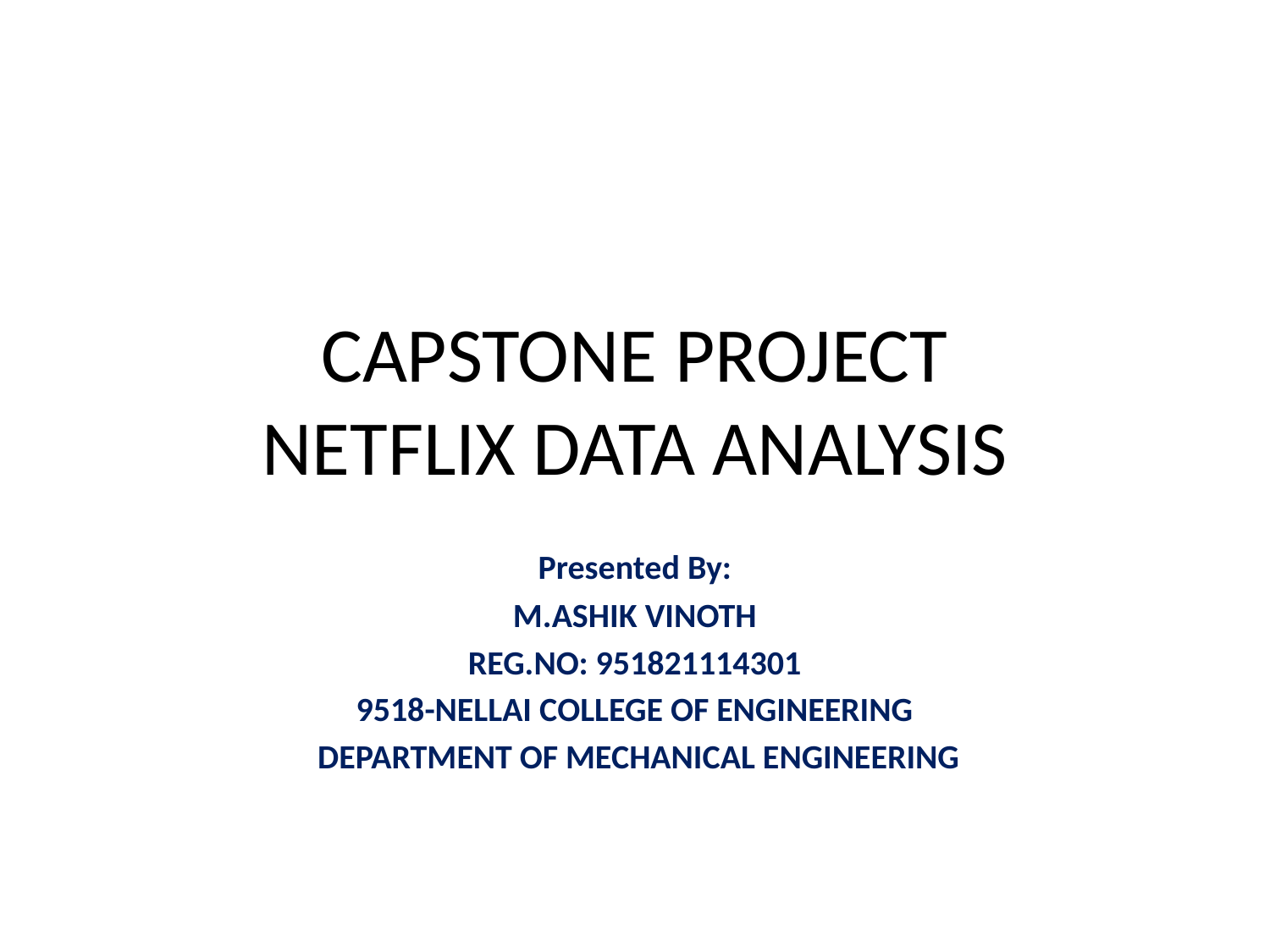

# CAPSTONE PROJECT NETFLIX DATA ANALYSIS
Presented By:
M.ASHIK VINOTH
REG.NO: 951821114301
9518-NELLAI COLLEGE OF ENGINEERING
 DEPARTMENT OF MECHANICAL ENGINEERING